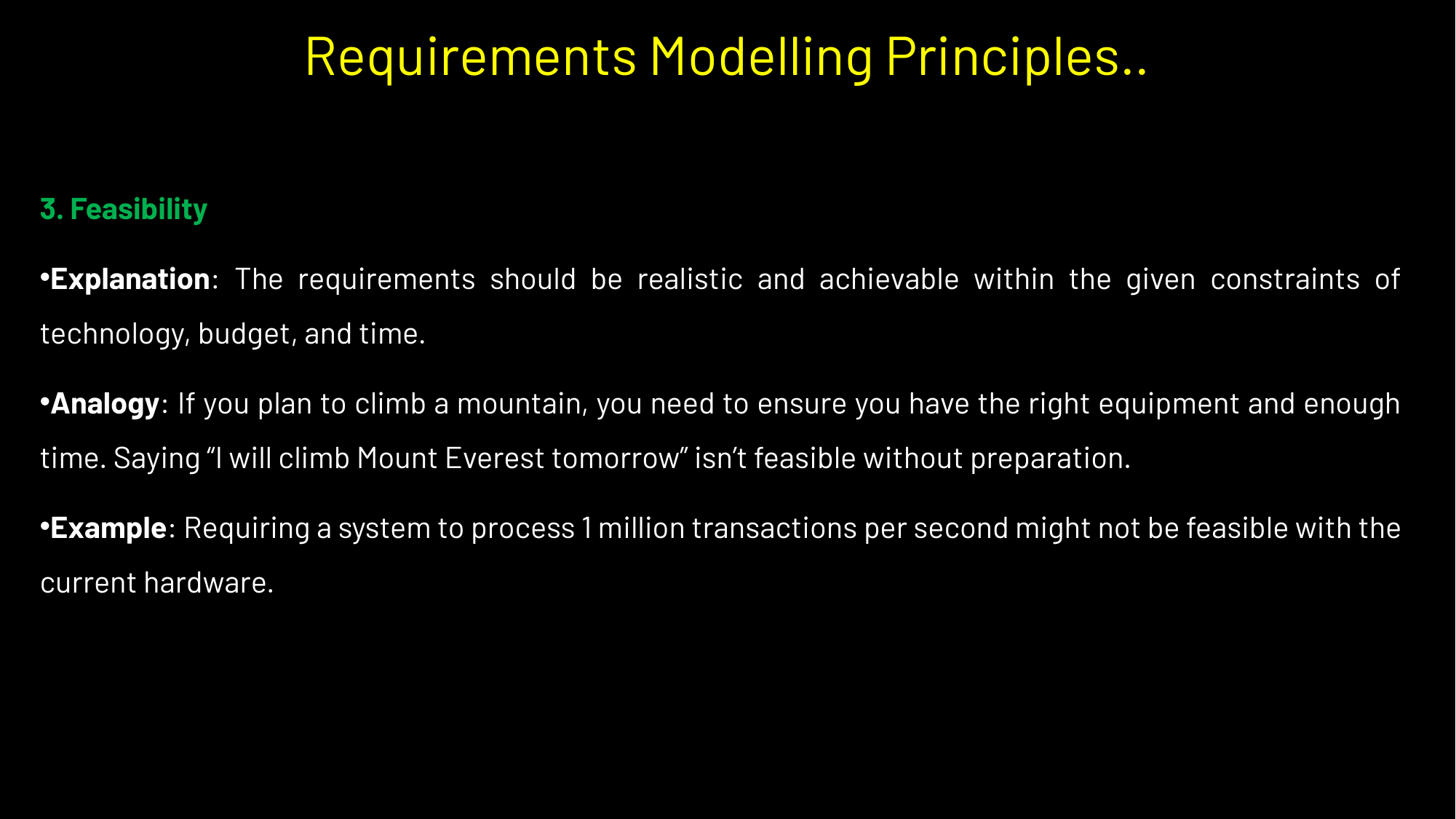

# Requirements Modelling Principles..
3. Feasibility
Explanation: The requirements should be realistic and achievable within the given constraints of technology, budget, and time.
Analogy: If you plan to climb a mountain, you need to ensure you have the right equipment and enough time. Saying “I will climb Mount Everest tomorrow” isn’t feasible without preparation.
Example: Requiring a system to process 1 million transactions per second might not be feasible with the current hardware.